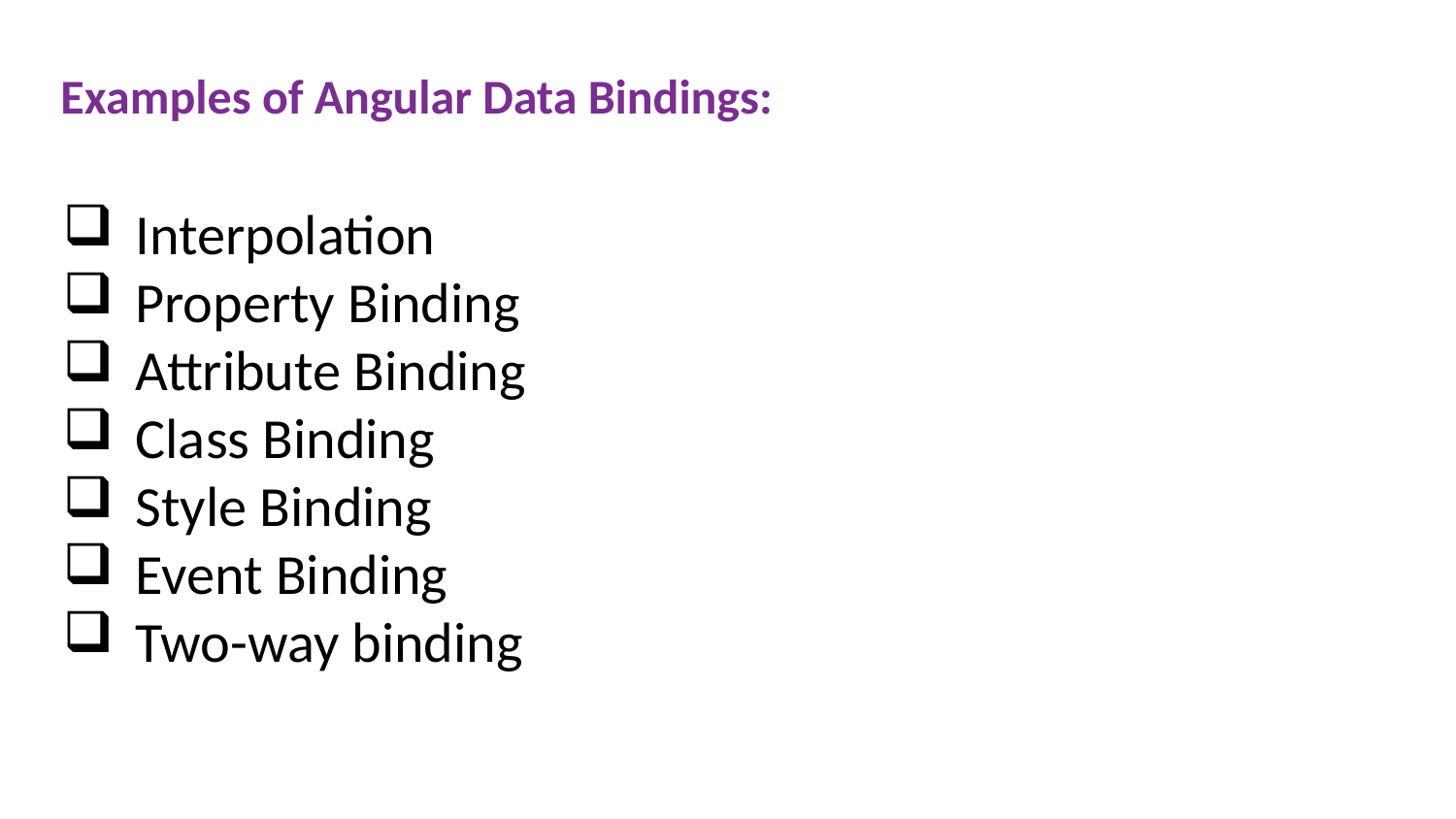

# Examples of Angular Data Bindings:
Interpolation
Property Binding
Attribute Binding
Class Binding
Style Binding
Event Binding
Two-way binding